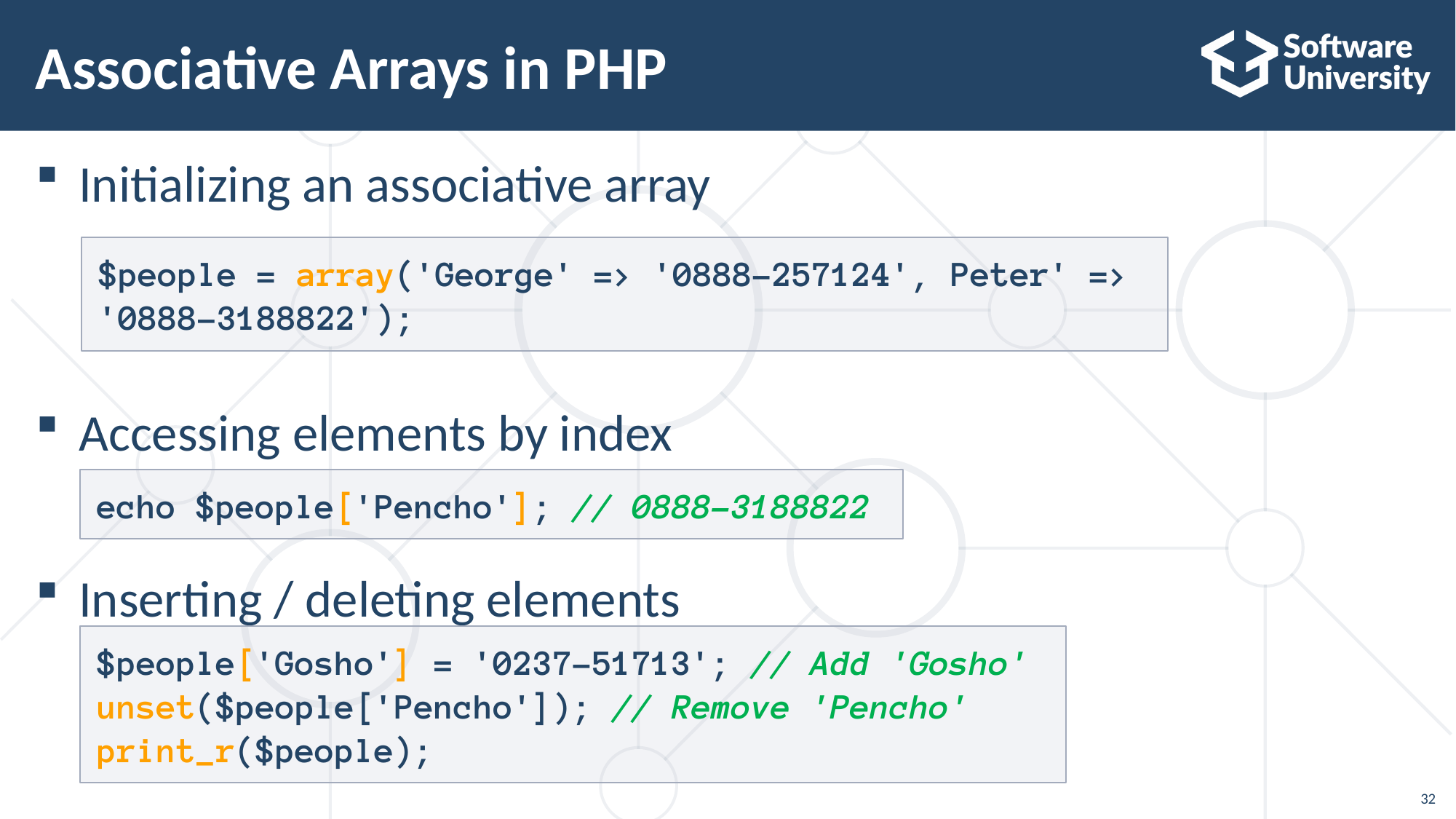

# Associative Arrays in PHP
Initializing an associative array

Accessing elements by index

Inserting / deleting elements

$people = array('George' => '0888-257124', Peter' => '0888-3188822');
echo $people['Pencho']; // 0888-3188822
$people['Gosho'] = '0237-51713'; // Add 'Gosho'
unset($people['Pencho']); // Remove 'Pencho'
print_r($people);
32